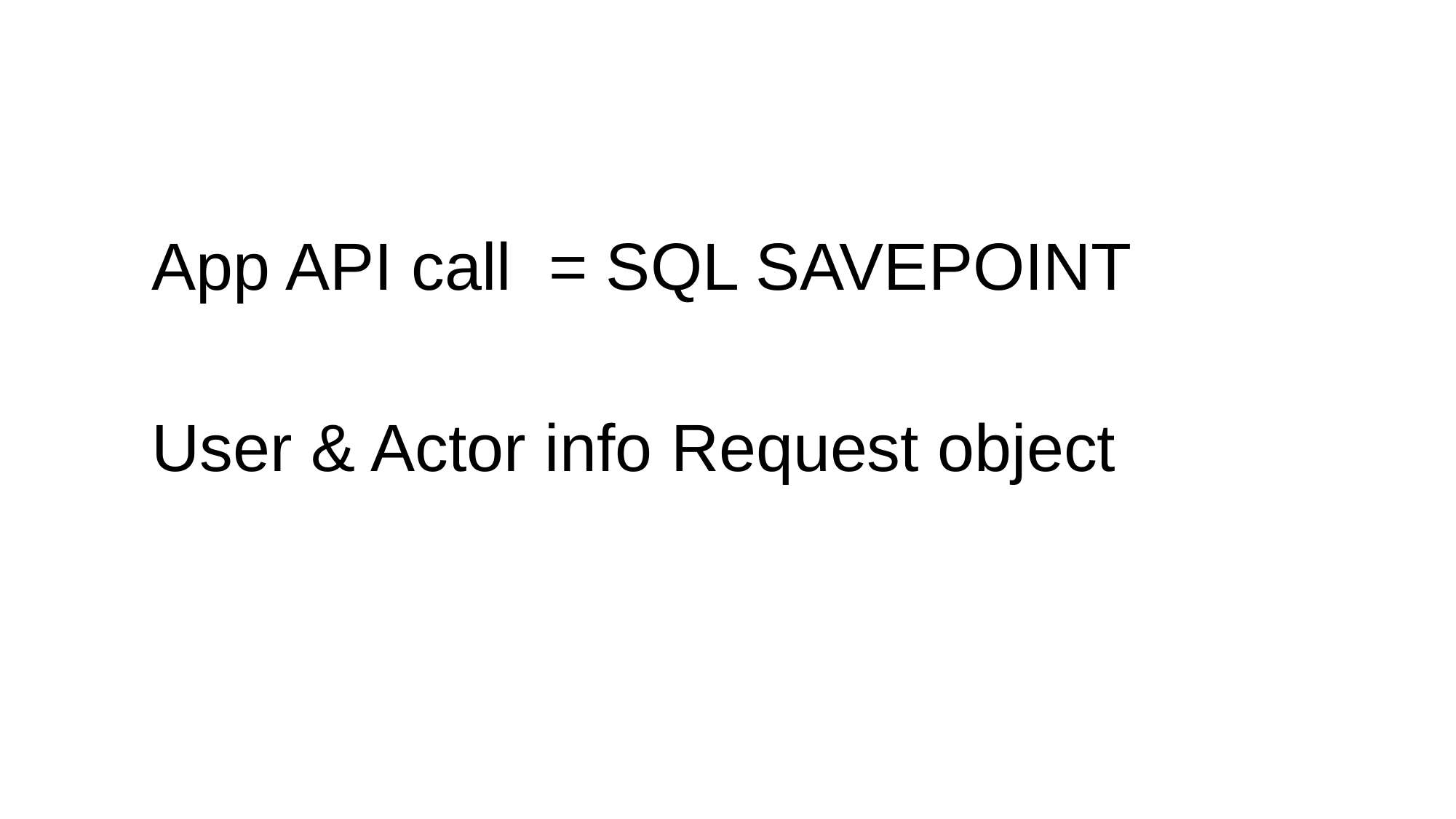

#
App API call  = SQL SAVEPOINT

User & Actor info Request object